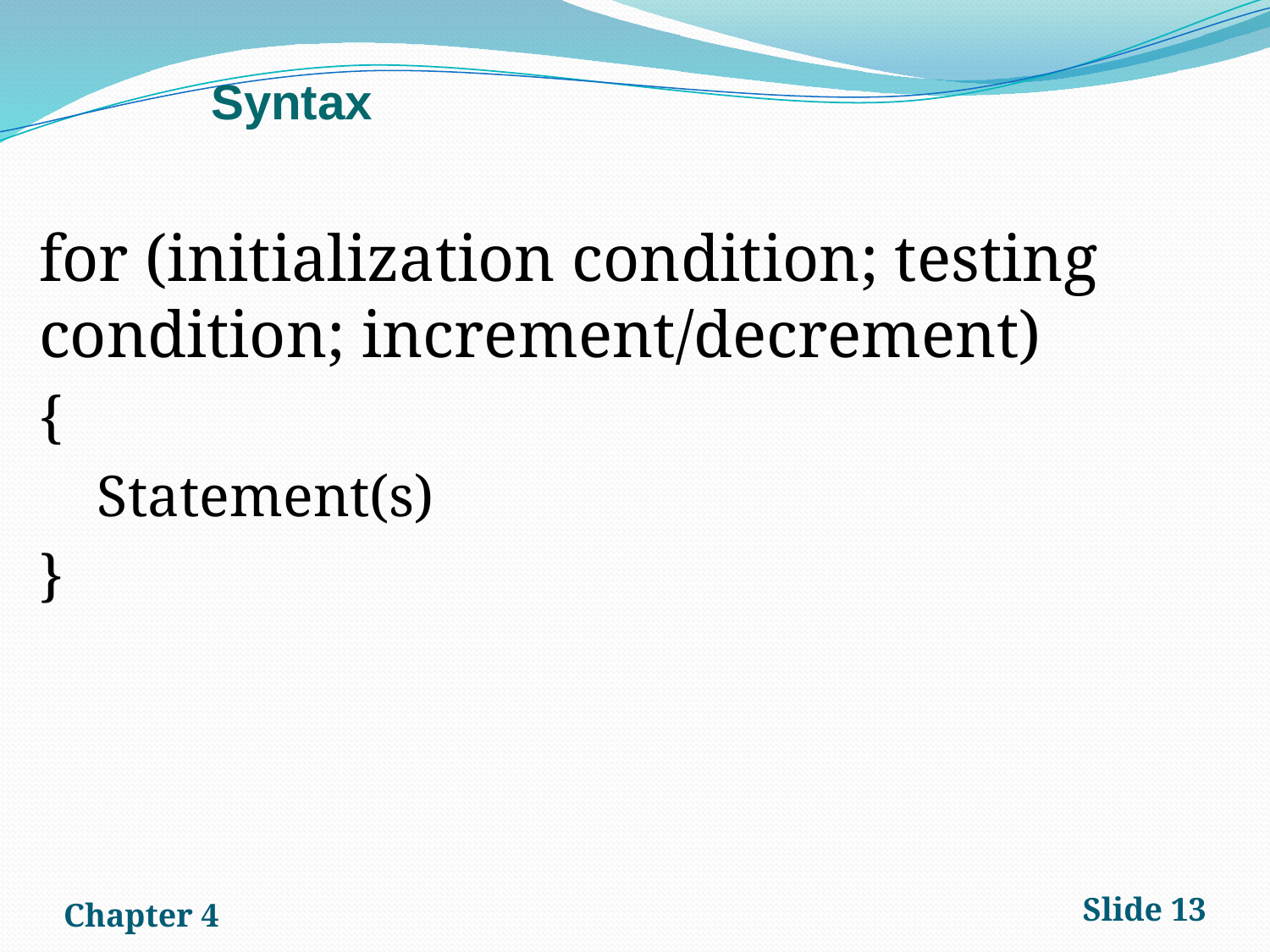

# Syntax
for (initialization condition; testing condition; increment/decrement)
{
    Statement(s)
}
Chapter 4

Slide 13